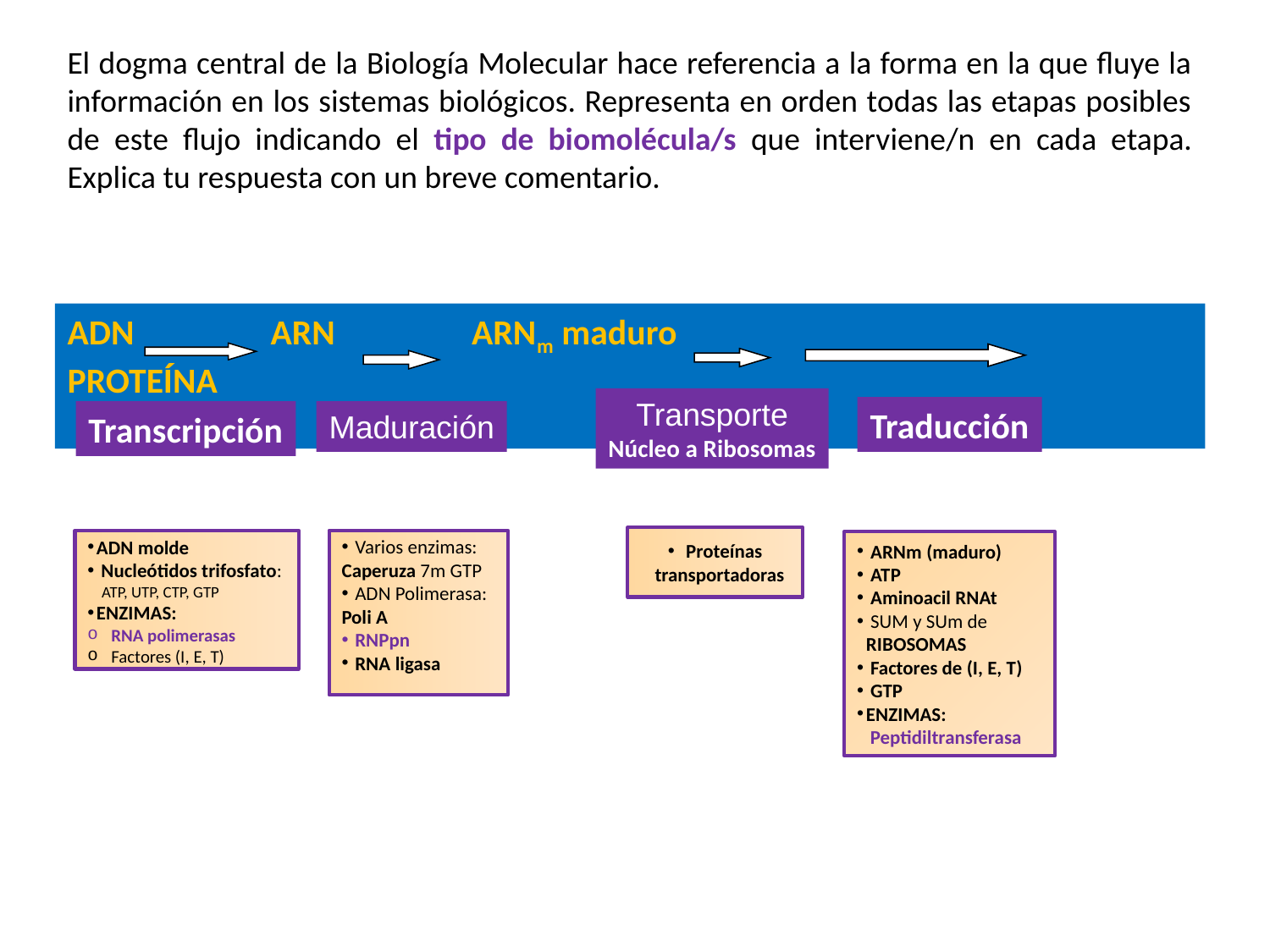

El dogma central de la Biología Molecular hace referencia a la forma en la que fluye la información en los sistemas biológicos. Representa en orden todas las etapas posibles de este flujo indicando el tipo de biomolécula/s que interviene/n en cada etapa. Explica tu respuesta con un breve comentario.
ADN                 ARN                 ARNm maduro                                              PROTEÍNA

Transporte
Núcleo a Ribosomas
Traducción
Transcripción
Maduración
  Proteínas transportadoras

ADN molde
 Nucleótidos trifosfato:
    ATP, UTP, CTP, GTP
ENZIMAS:
RNA polimerasas
Factores (I, E, T)

 Varios enzimas:
Caperuza 7m GTP
 ADN Polimerasa:
Poli A
 RNPpn
 RNA ligasa

 ARNm (maduro)
 ATP
 Aminoacil RNAt
 SUM y SUm de RIBOSOMAS
 Factores de (I, E, T)
 GTP
ENZIMAS:
   Peptidiltransferasa